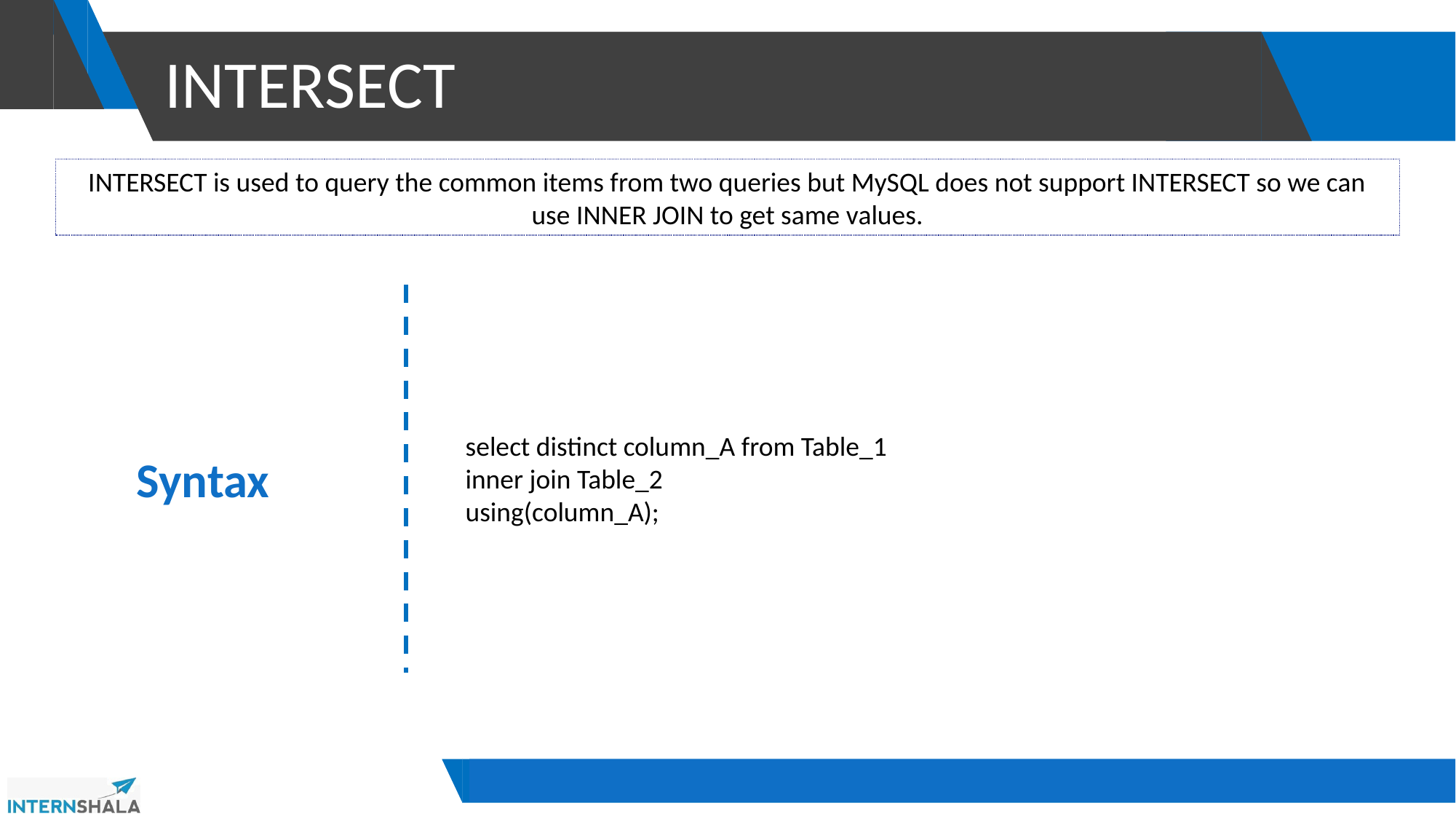

# INTERSECT
INTERSECT is used to query the common items from two queries but MySQL does not support INTERSECT so we can use INNER JOIN to get same values.
select distinct column_A from Table_1
inner join Table_2
using(column_A);
Syntax

Start-Tech Academy